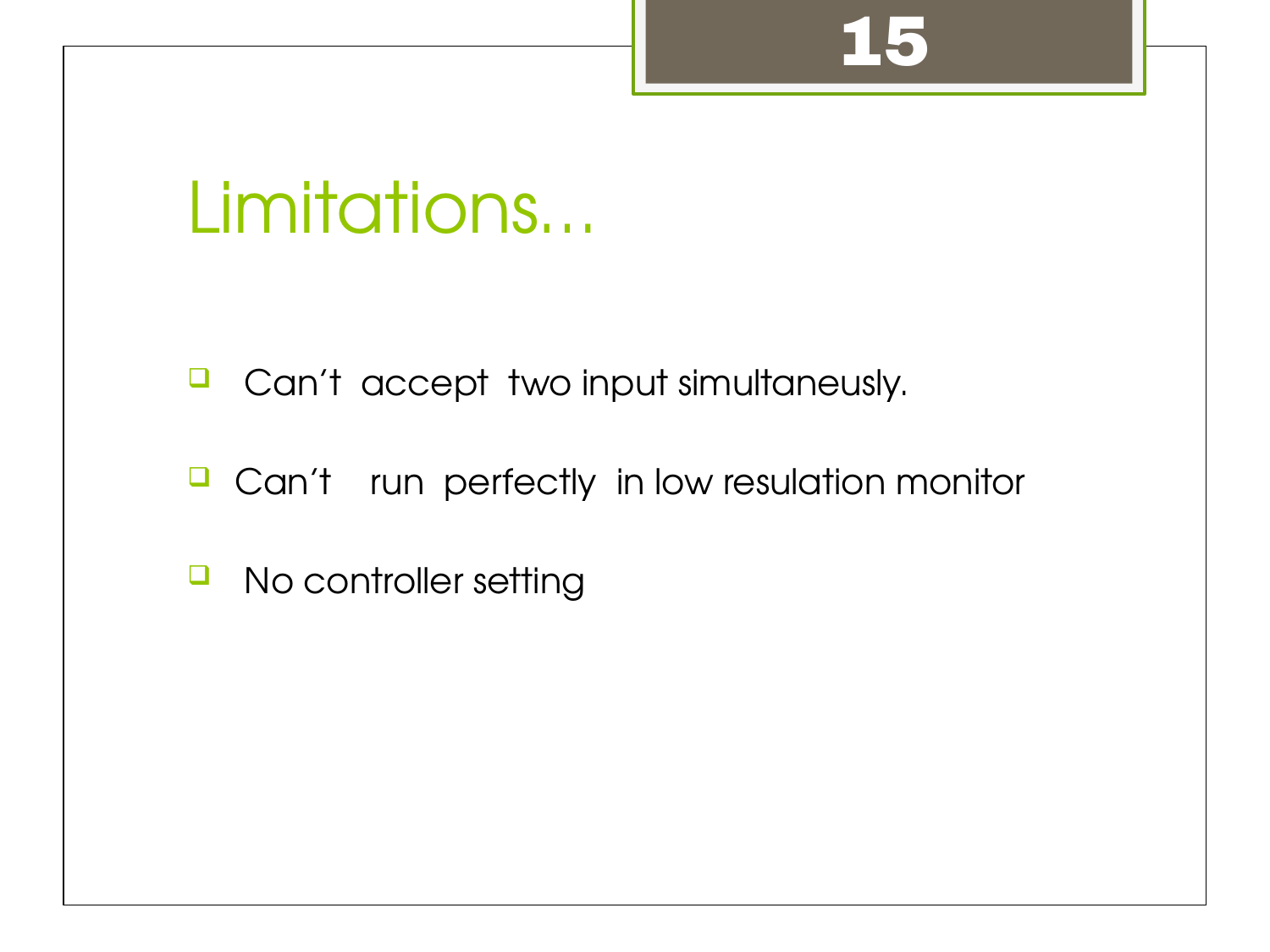

15
Limitations…

 Can’t  accept  two input simultaneusly.

Can’t    run  perfectly  in low resulation monitor

 No controller setting